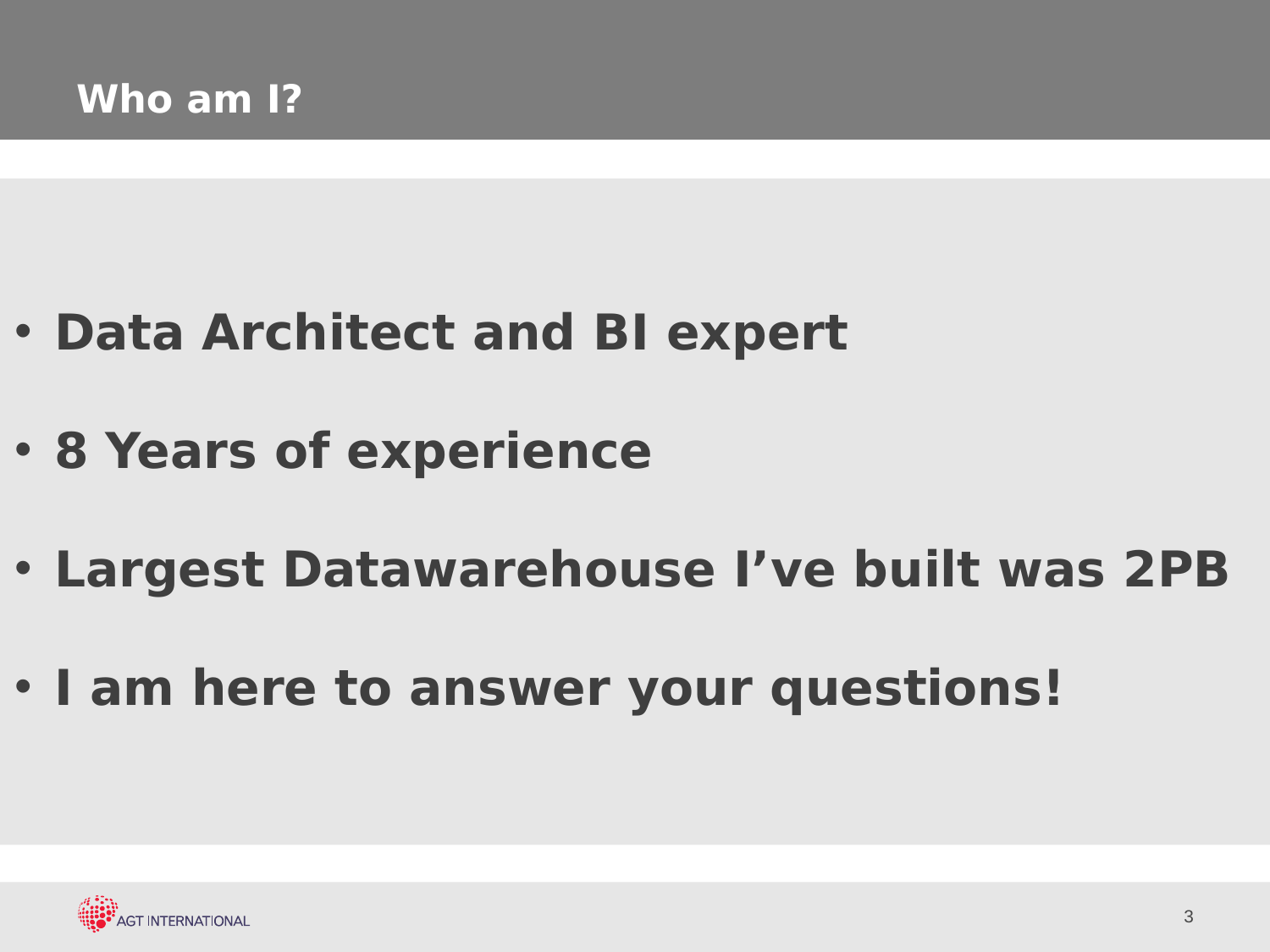

# Who am I?

Data Architect and BI expert

8 Years of experience

Largest Datawarehouse I’ve built was 2PB

I am here to answer your questions!